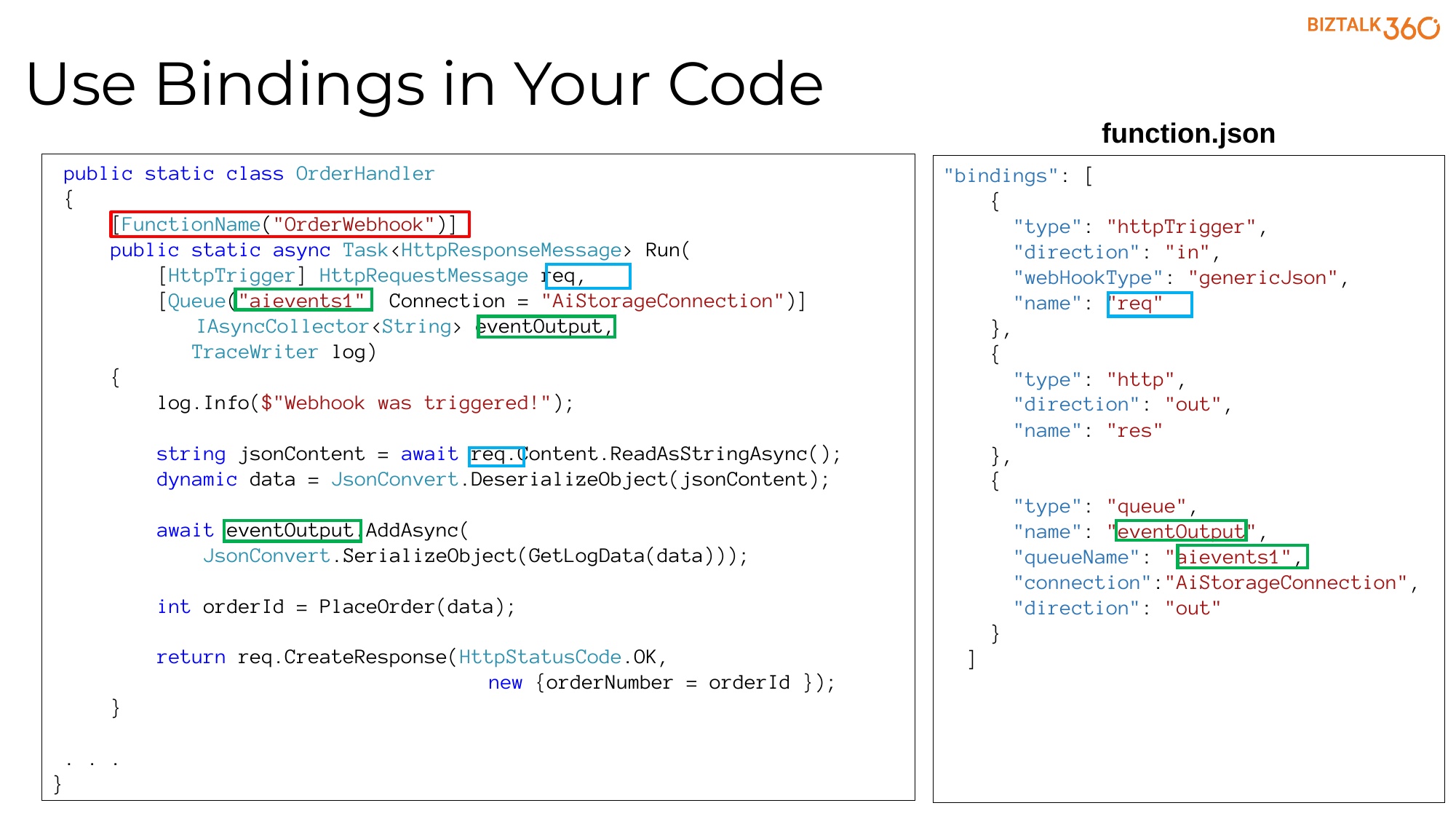

# Use Bindings in Your Code
function.json
 public static class OrderHandler
 {
     [FunctionName("OrderWebhook")]
     public static async Task<HttpResponseMessage> Run(
         [HttpTrigger] HttpRequestMessage req,
         [Queue("aievents1", Connection = "AiStorageConnection")]  	   IAsyncCollector<String> eventOutput,
            TraceWriter log)
     {
         log.Info($"Webhook was triggered!");

         string jsonContent = await req.Content.ReadAsStringAsync();
         dynamic data = JsonConvert.DeserializeObject(jsonContent);

         await eventOutput.AddAsync(
             JsonConvert.SerializeObject(GetLogData(data)));

         int orderId = PlaceOrder(data);

         return req.CreateResponse(HttpStatusCode.OK,
				new {orderNumber = orderId });
     }

 . . .
}
"bindings": [
    {
      "type": "httpTrigger",
      "direction": "in",
      "webHookType": "genericJson",
      "name": "req"
    },
    {
      "type": "http",
      "direction": "out",
      "name": "res"
    },
    {
      "type": "queue",
      "name": "eventOutput",
      "queueName": "aievents1",
      "connection":"AiStorageConnection",
      "direction": "out"
    }
  ]